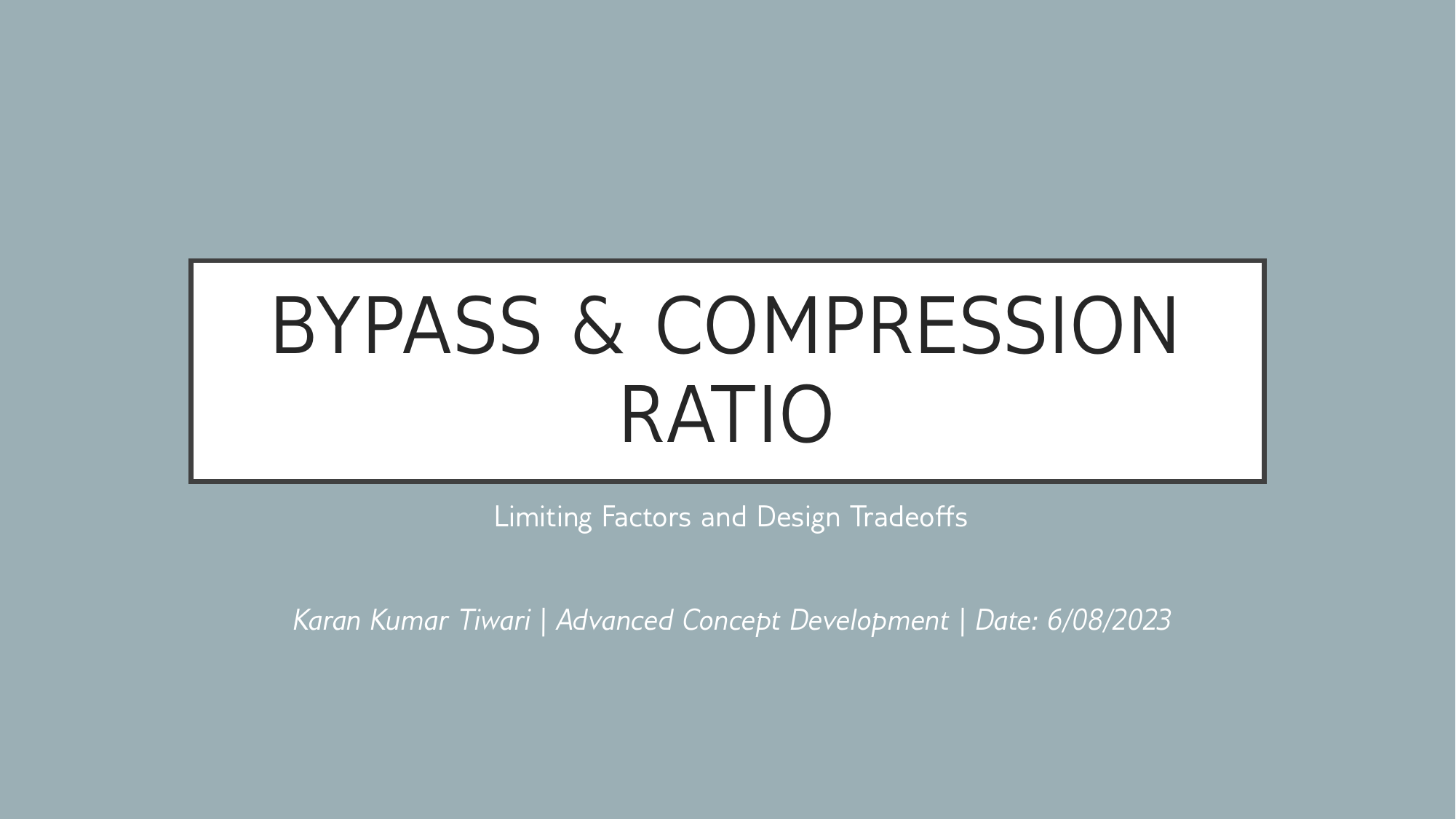

# Bypass & Compression Ratio
Limiting Factors and Design Tradeoffs

Karan Kumar Tiwari | Advanced Concept Development | Date: 6/08/2023